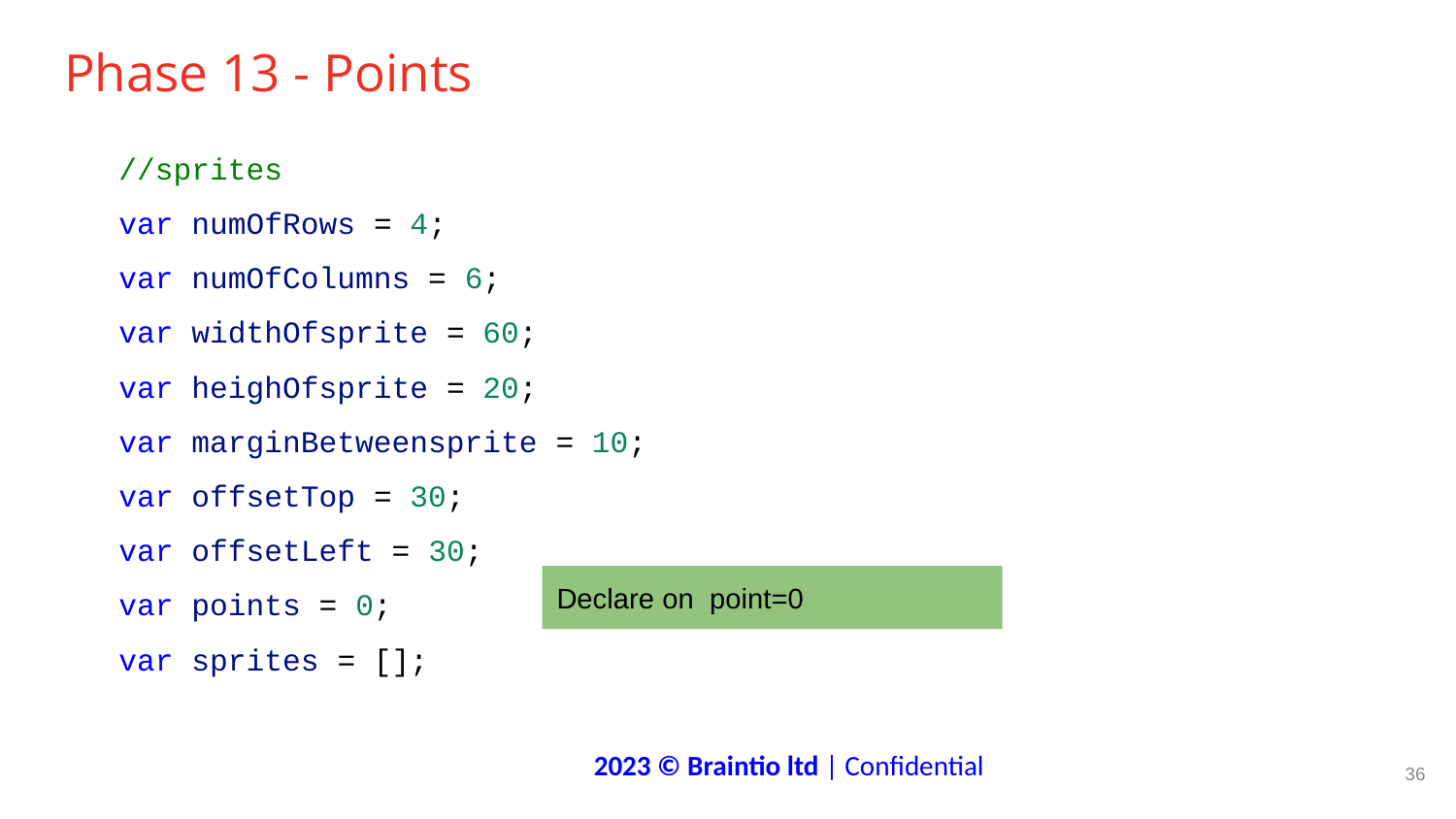

# Phase 13 - Points
   //sprites
   var numOfRows = 4;
   var numOfColumns = 6;
   var widthOfsprite = 60;
   var heighOfsprite = 20;
   var marginBetweensprite = 10;
   var offsetTop = 30;
   var offsetLeft = 30;
   var points = 0;
   var sprites = [];

Declare on  point=0
36